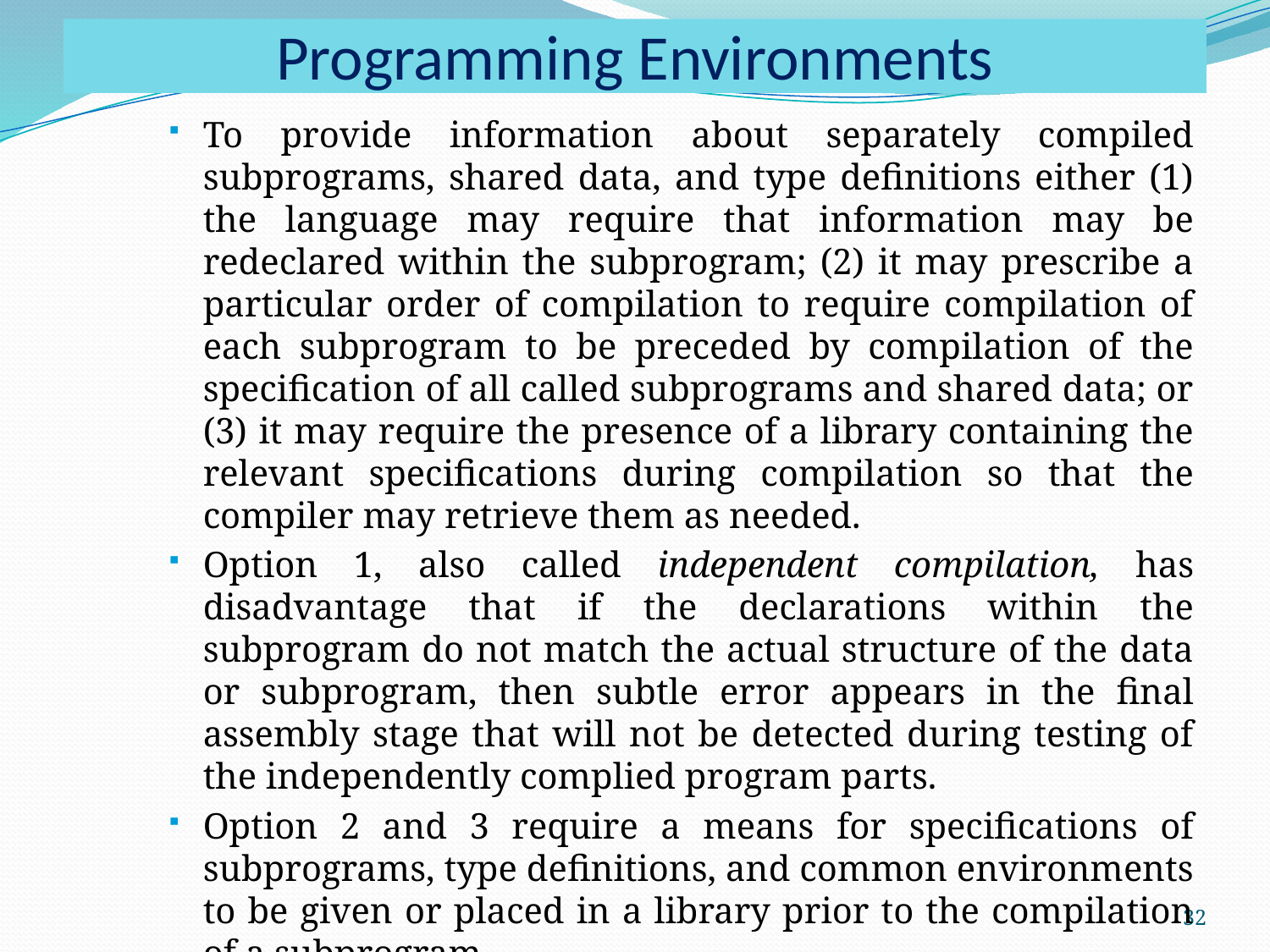

# Programming Environments
To provide information about separately compiled subprograms, shared data, and type definitions either (1) the language may require that information may be redeclared within the subprogram; (2) it may prescribe a particular order of compilation to require compilation of each subprogram to be preceded by compilation of the specification of all called subprograms and shared data; or (3) it may require the presence of a library containing the relevant specifications during compilation so that the compiler may retrieve them as needed.
Option 1, also called independent compilation, has disadvantage that if the declarations within the subprogram do not match the actual structure of the data or subprogram, then subtle error appears in the final assembly stage that will not be detected during testing of the independently complied program parts.
Option 2 and 3 require a means for specifications of subprograms, type definitions, and common environments to be given or placed in a library prior to the compilation of a subprogram.
32